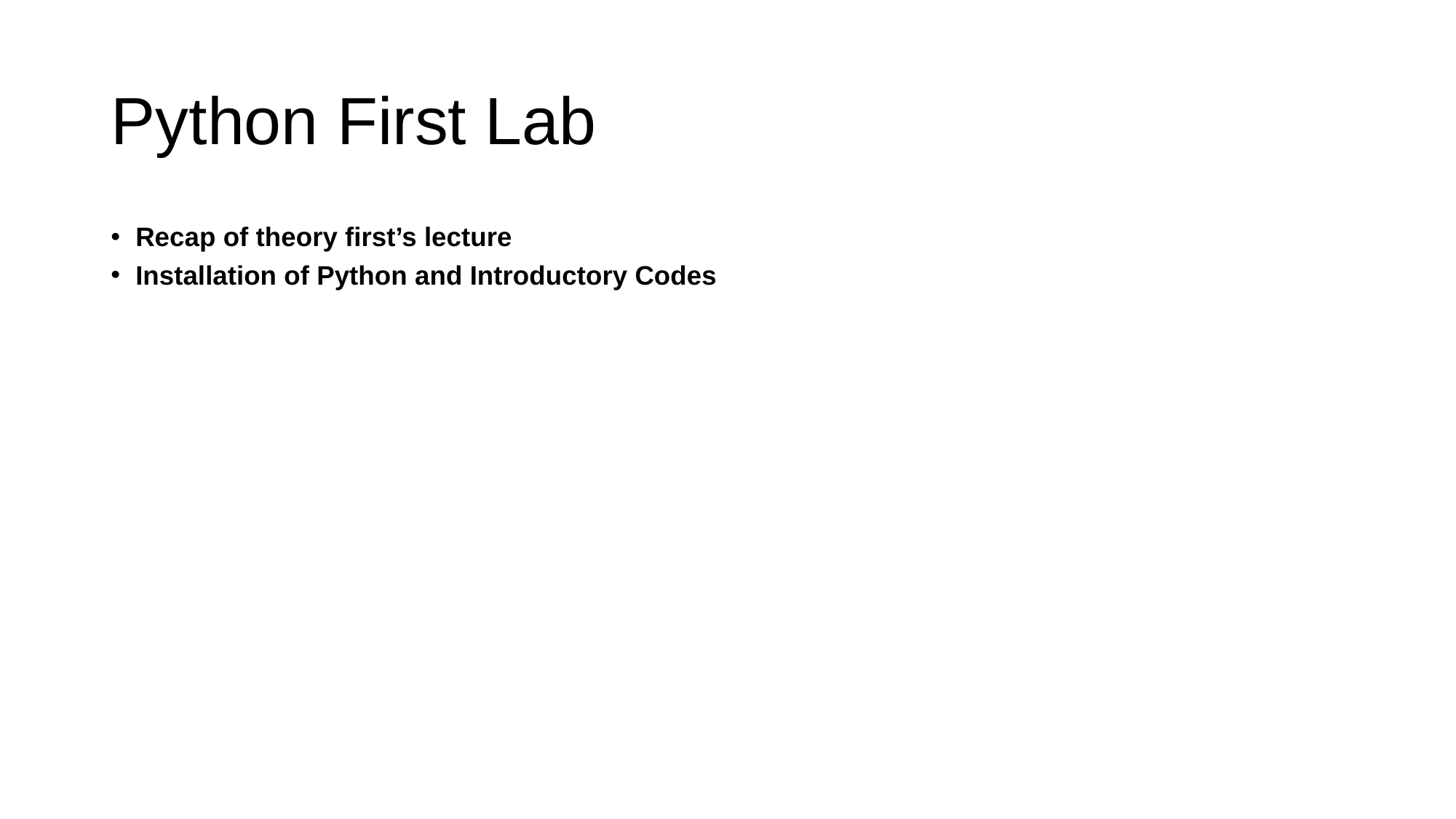

# Python First Lab
Recap of theory first’s lecture
Installation of Python and Introductory Codes